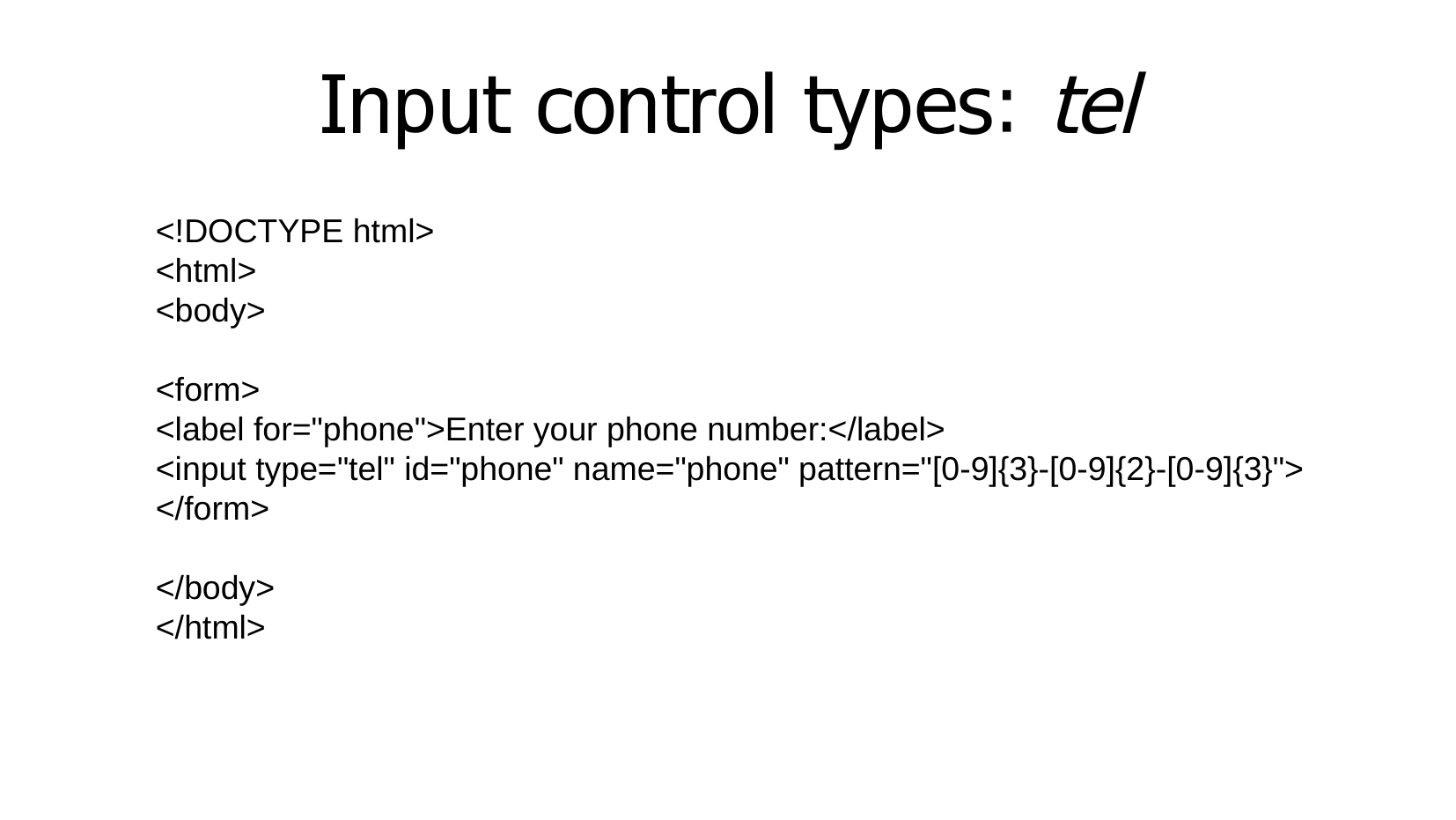

Input control types: tel
<!DOCTYPE html>
<html>
<body>

<form>
<label for="phone">Enter your phone number:</label>
<input type="tel" id="phone" name="phone" pattern="[0-9]{3}-[0-9]{2}-[0-9]{3}">
</form>

</body>
</html>